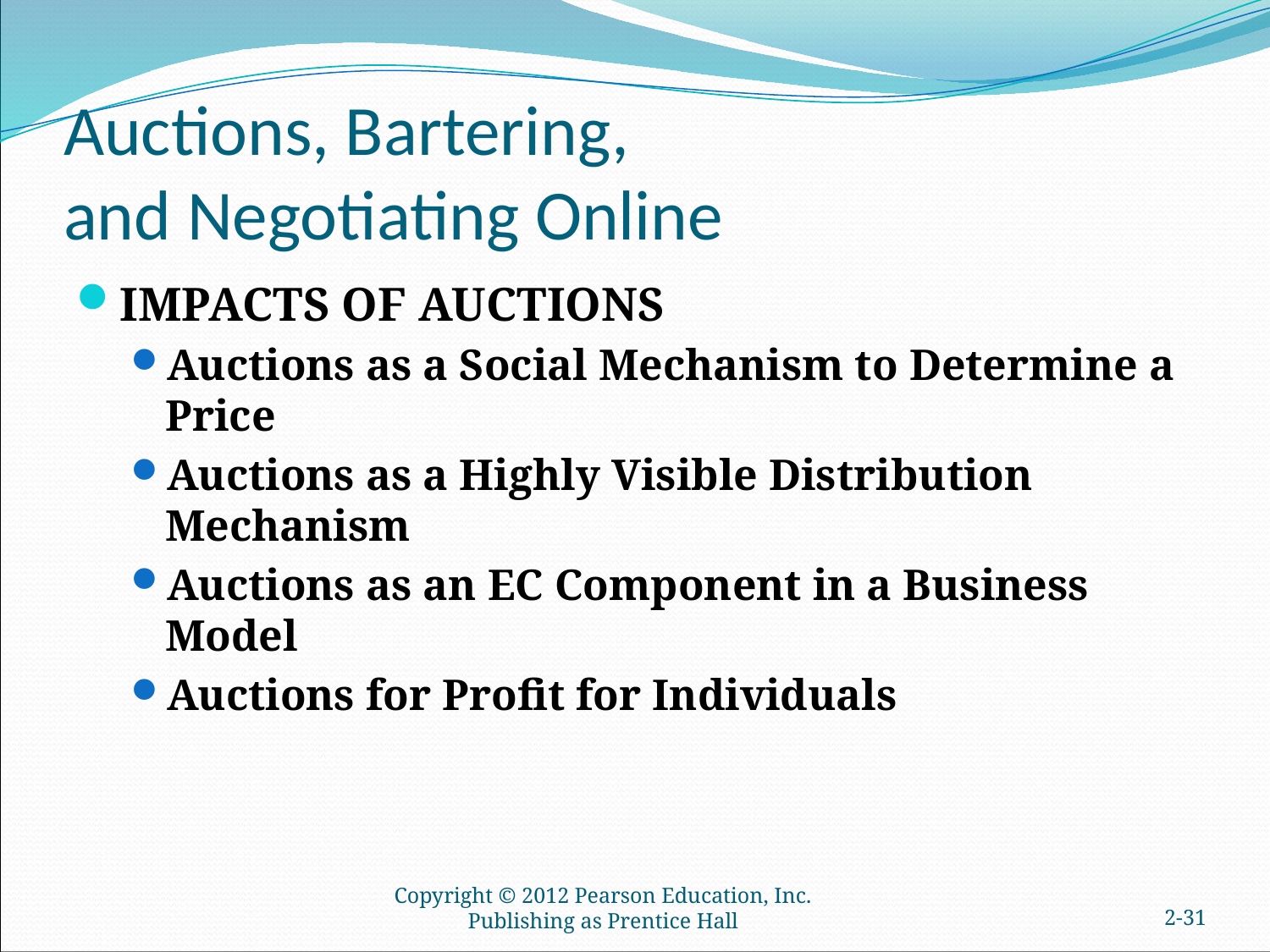

# Auctions, Bartering, and Negotiating Online
IMPACTS OF AUCTIONS
Auctions as a Social Mechanism to Determine a Price
Auctions as a Highly Visible Distribution Mechanism
Auctions as an EC Component in a Business Model
Auctions for Profit for Individuals
Copyright © 2012 Pearson Education, Inc. Publishing as Prentice Hall
2-31